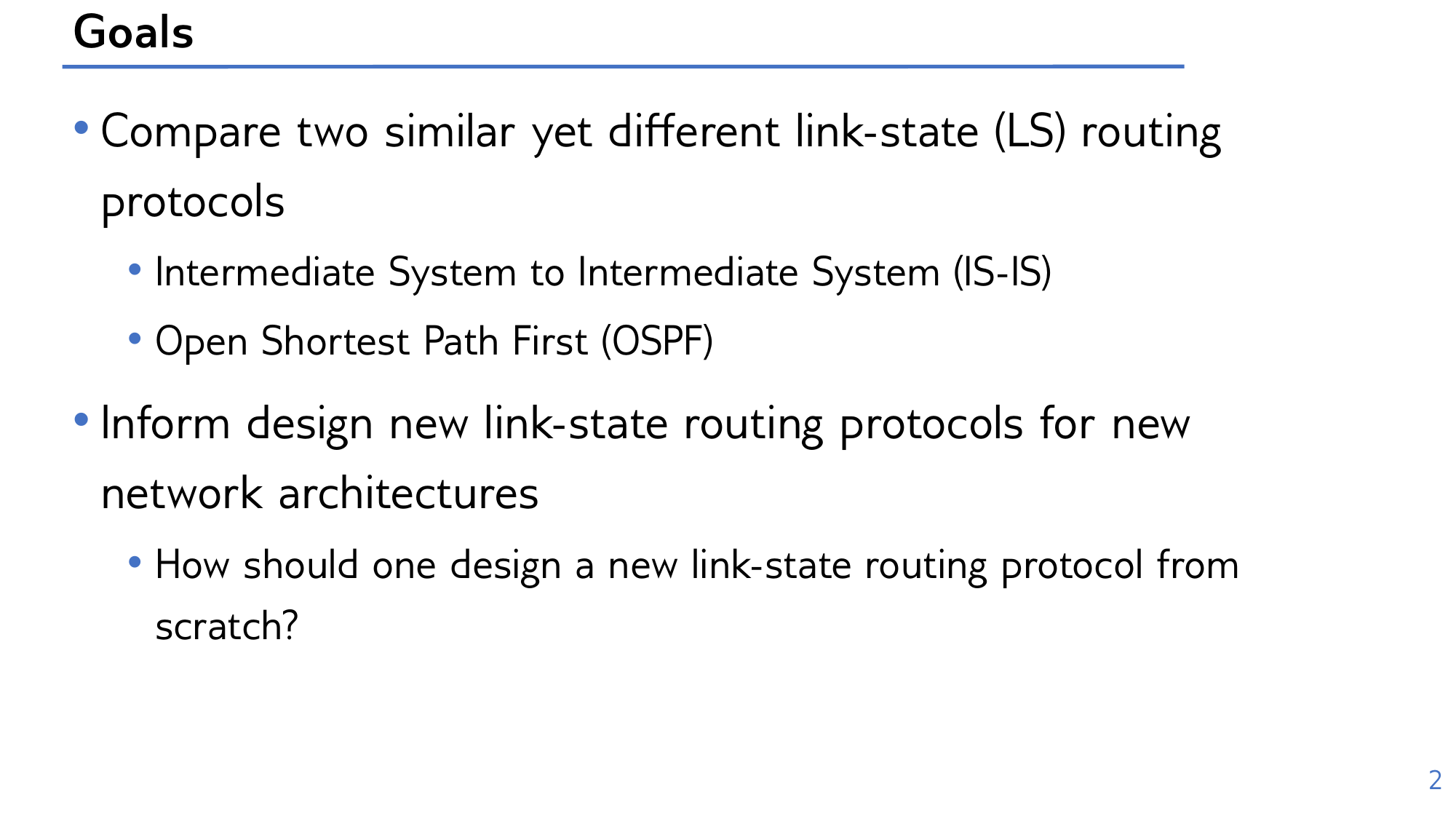

# Goals
Compare two similar yet different link-state (LS) routing protocols
Intermediate System to Intermediate System (IS-IS)
Open Shortest Path First (OSPF)
Inform design new link-state routing protocols for new network architectures
How should one design a new link-state routing protocol from scratch?
2